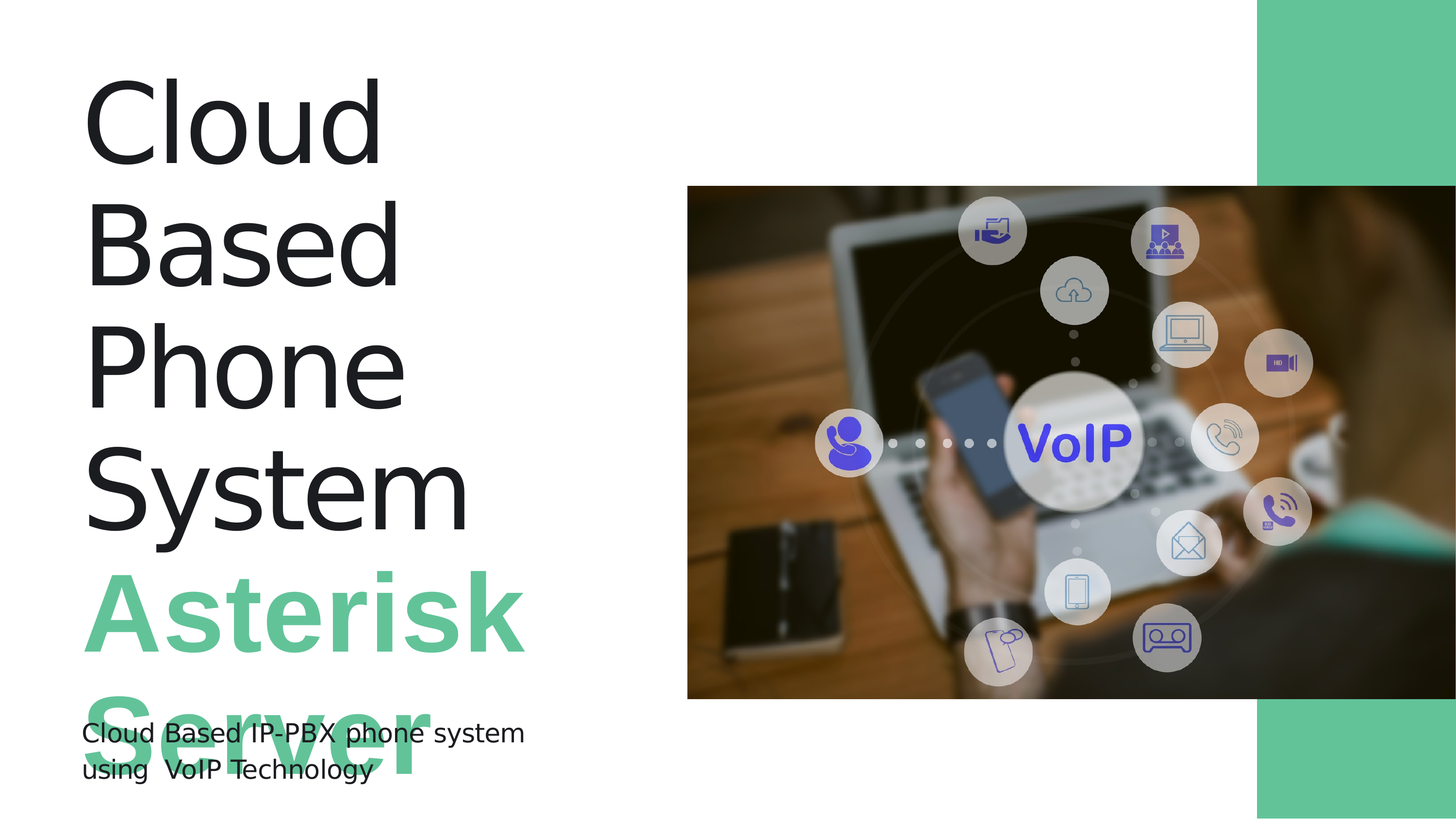

Cloud Based  Phone  System  Asterisk  Server
Cloud Based IP-PBX phone system using  VoIP Technology